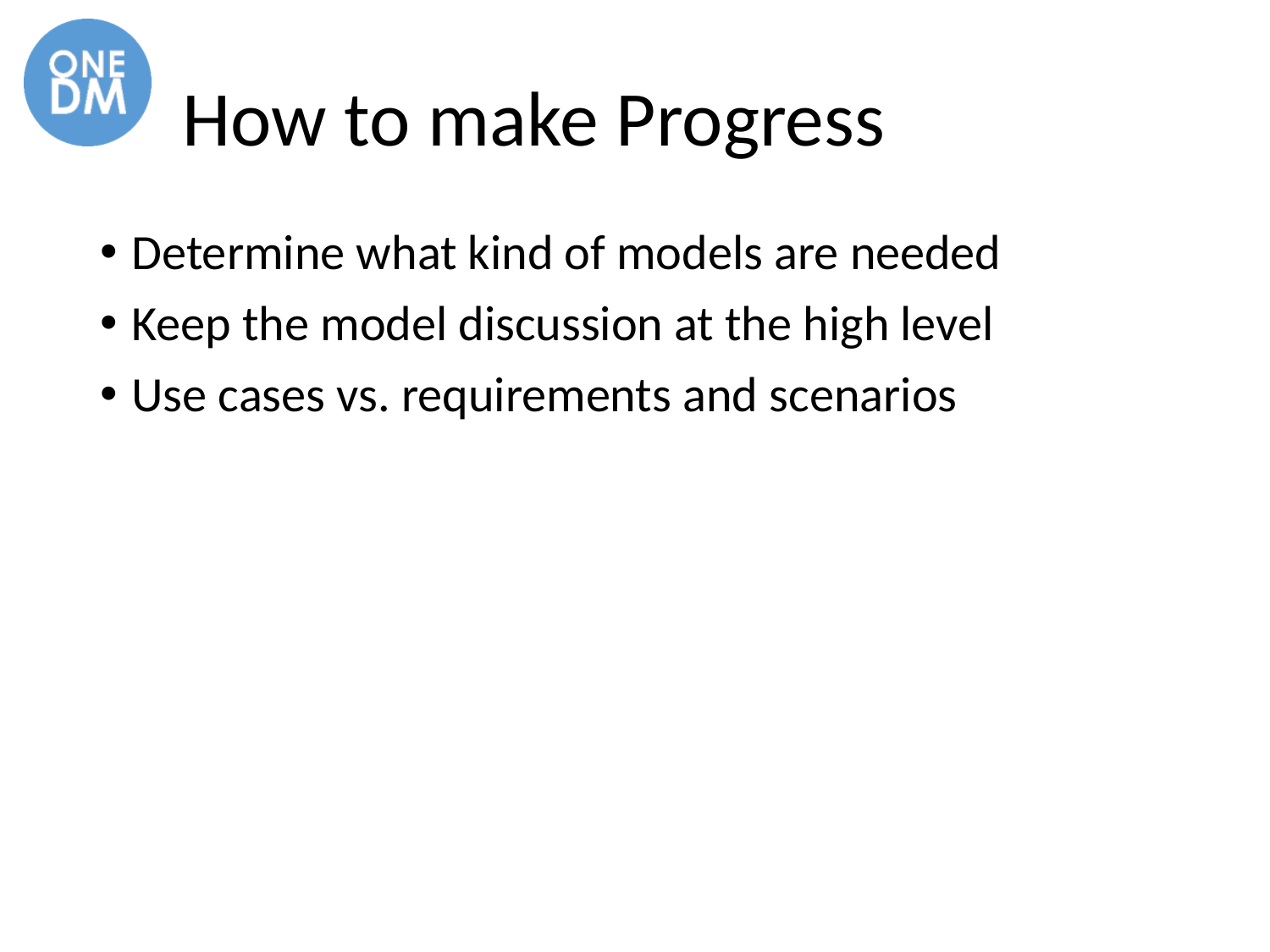

# How to make Progress
Determine what kind of models are needed
Keep the model discussion at the high level
Use cases vs. requirements and scenarios